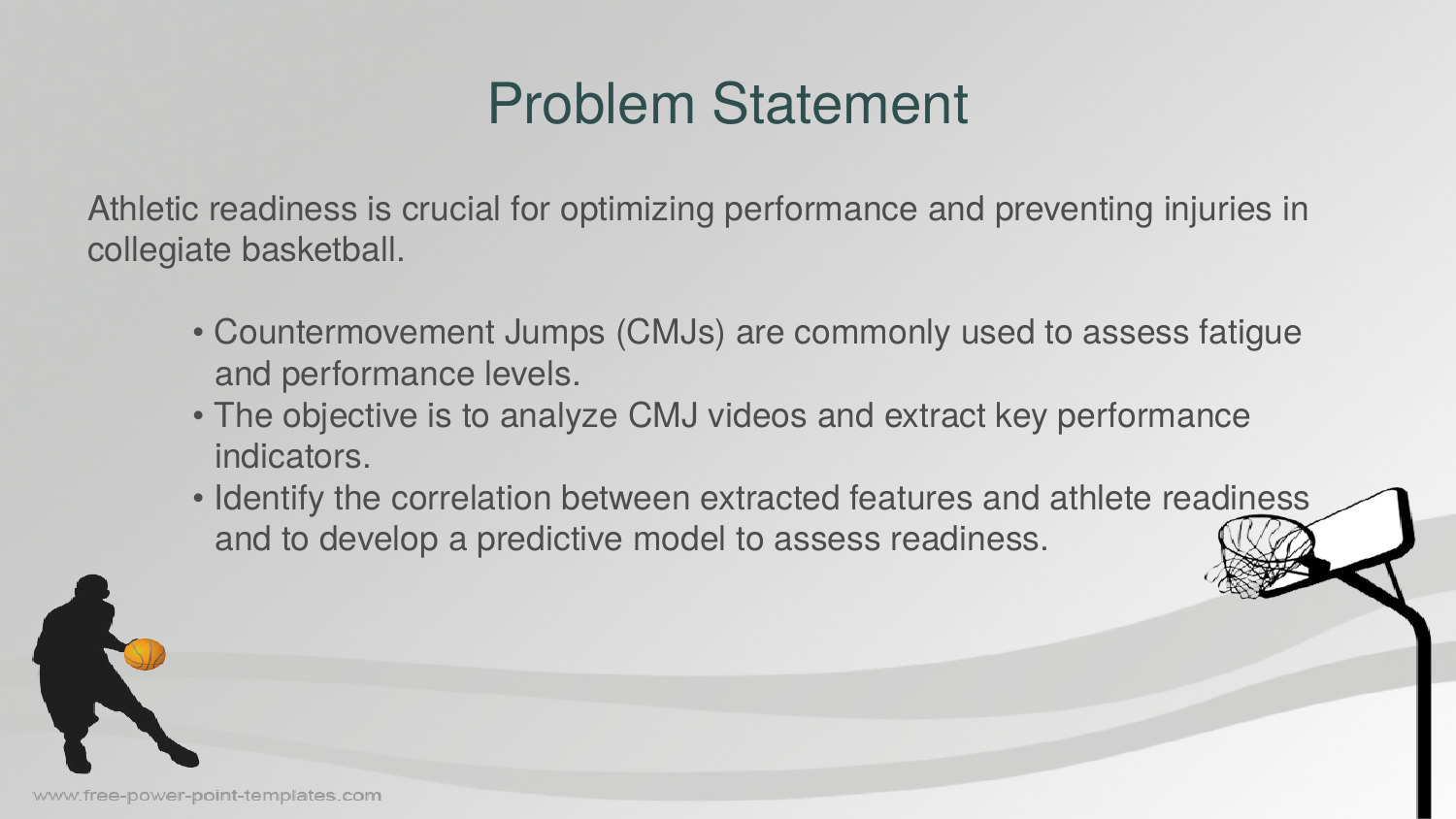

# Problem Statement
Athletic readiness is crucial for optimizing performance and preventing injuries in collegiate basketball.

• Countermovement Jumps (CMJs) are commonly used to assess fatigue and performance levels.
• The objective is to analyze CMJ videos and extract key performance indicators.
• Identify the correlation between extracted features and athlete readiness and to develop a predictive model to assess readiness.